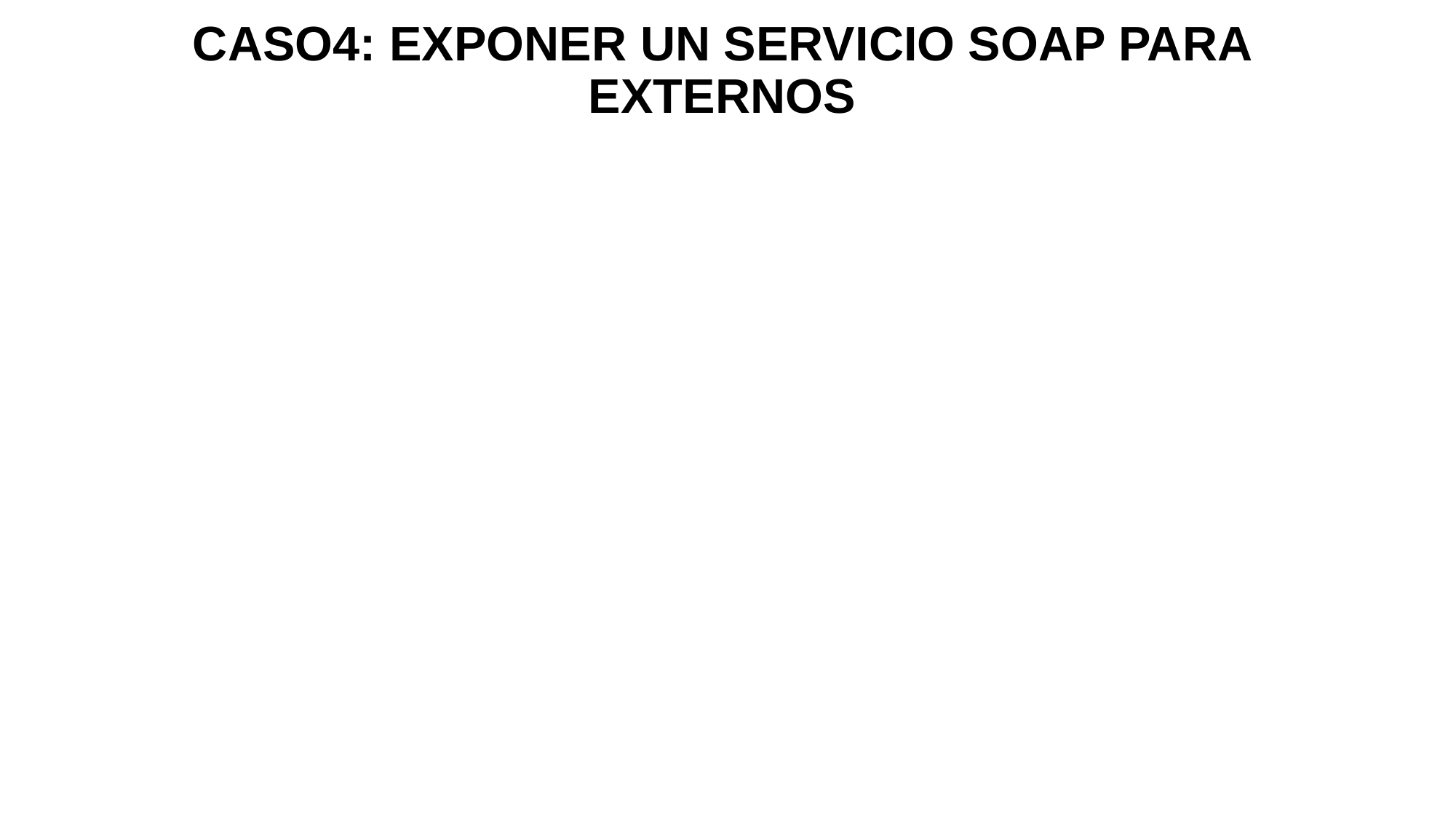

# CASO4: EXPONER UN SERVICIO SOAP PARA EXTERNOS